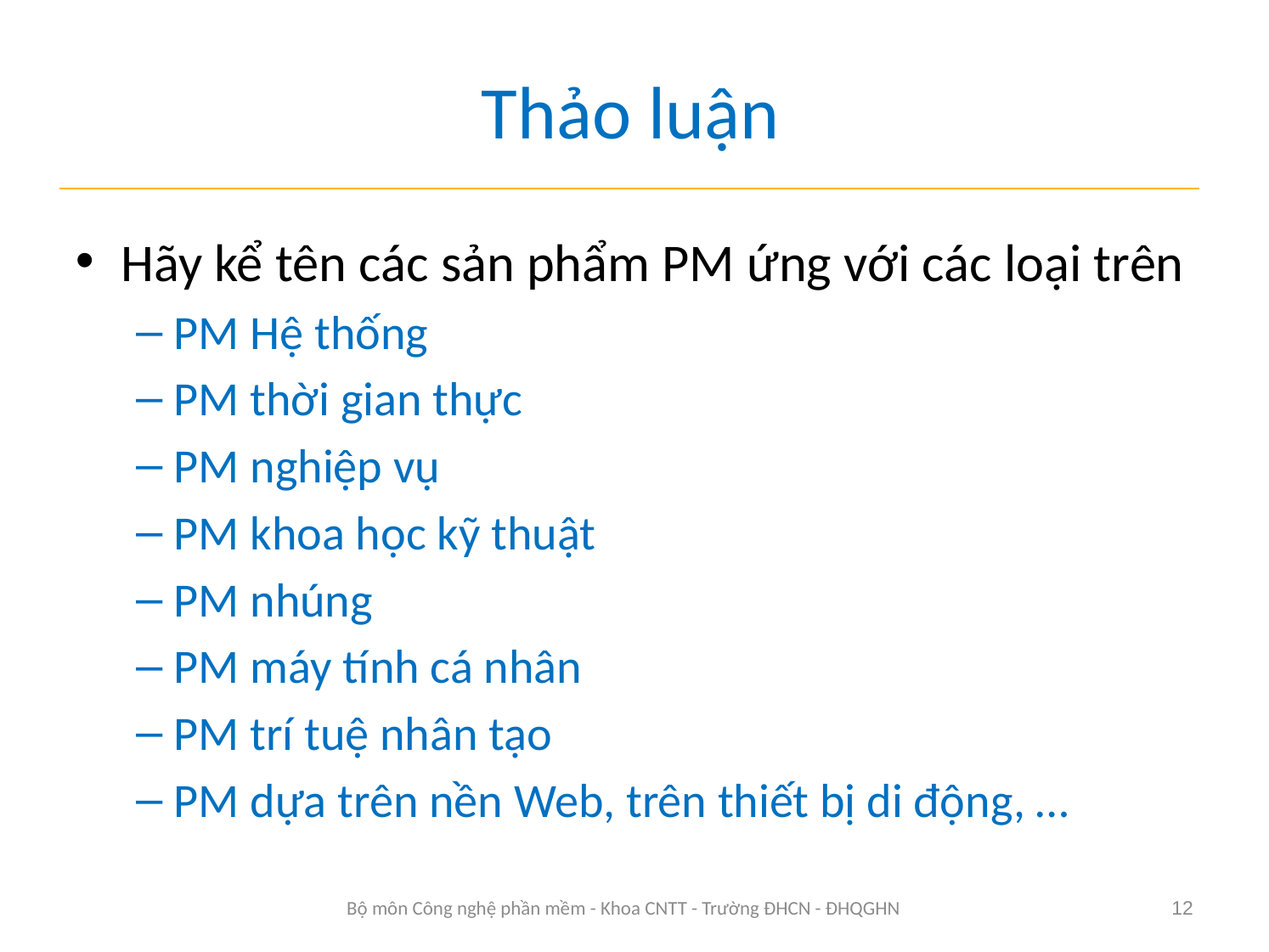

# Thảo luận
Hãy kể tên các sản phẩm PM ứng với các loại trên
PM Hệ thống
PM thời gian thực
PM nghiệp vụ
PM khoa học kỹ thuật
PM nhúng
PM máy tính cá nhân
PM trí tuệ nhân tạo
PM dựa trên nền Web, trên thiết bị di động, …

Bộ môn Công nghệ phần mềm - Khoa CNTT - Trường ĐHCN - ĐHQGHN
12